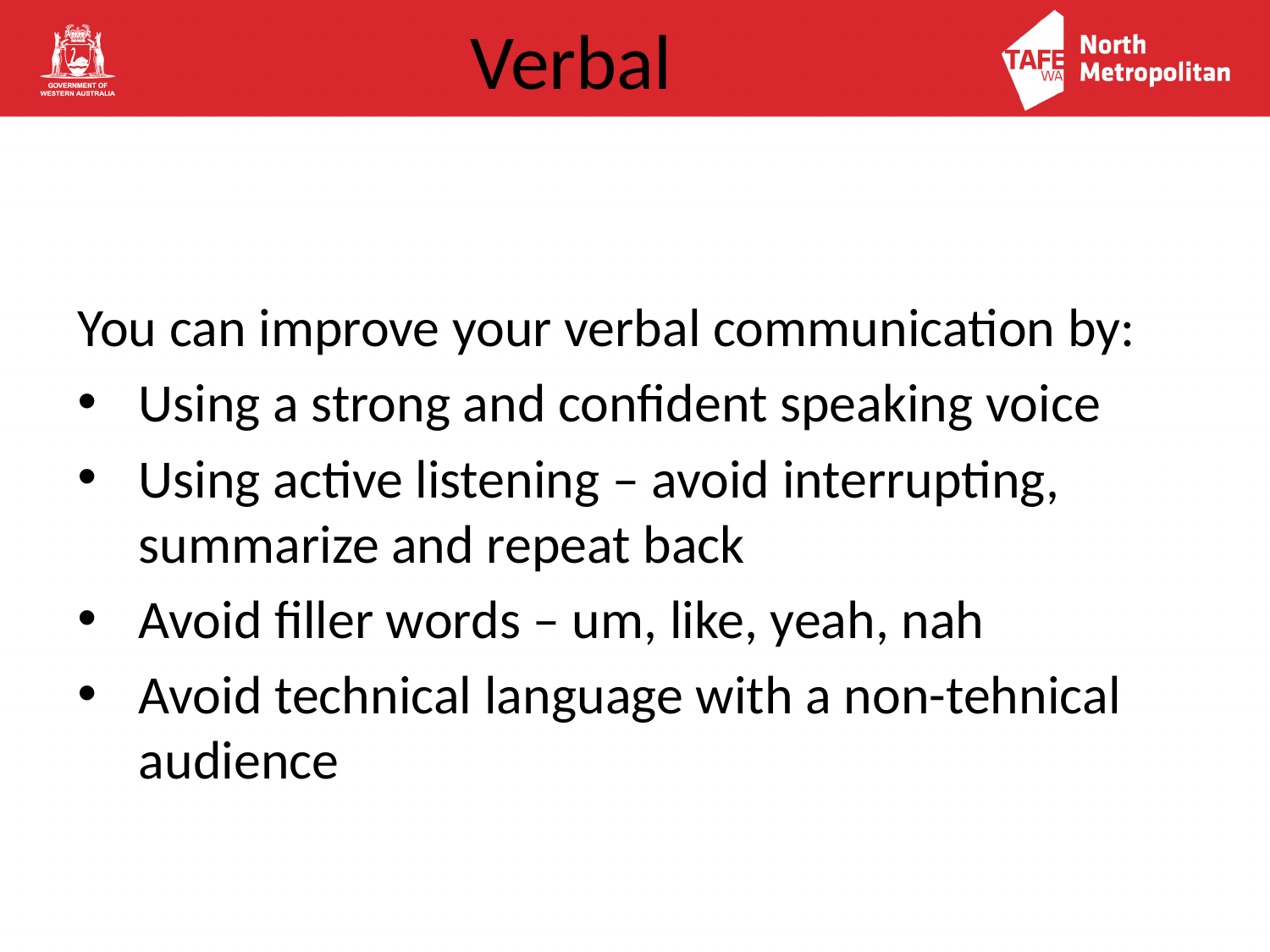

# Verbal

You can improve your verbal communication by:
Using a strong and confident speaking voice
Using active listening – avoid interrupting, summarize and repeat back
Avoid filler words – um, like, yeah, nah
Avoid technical language with a non-tehnical audience